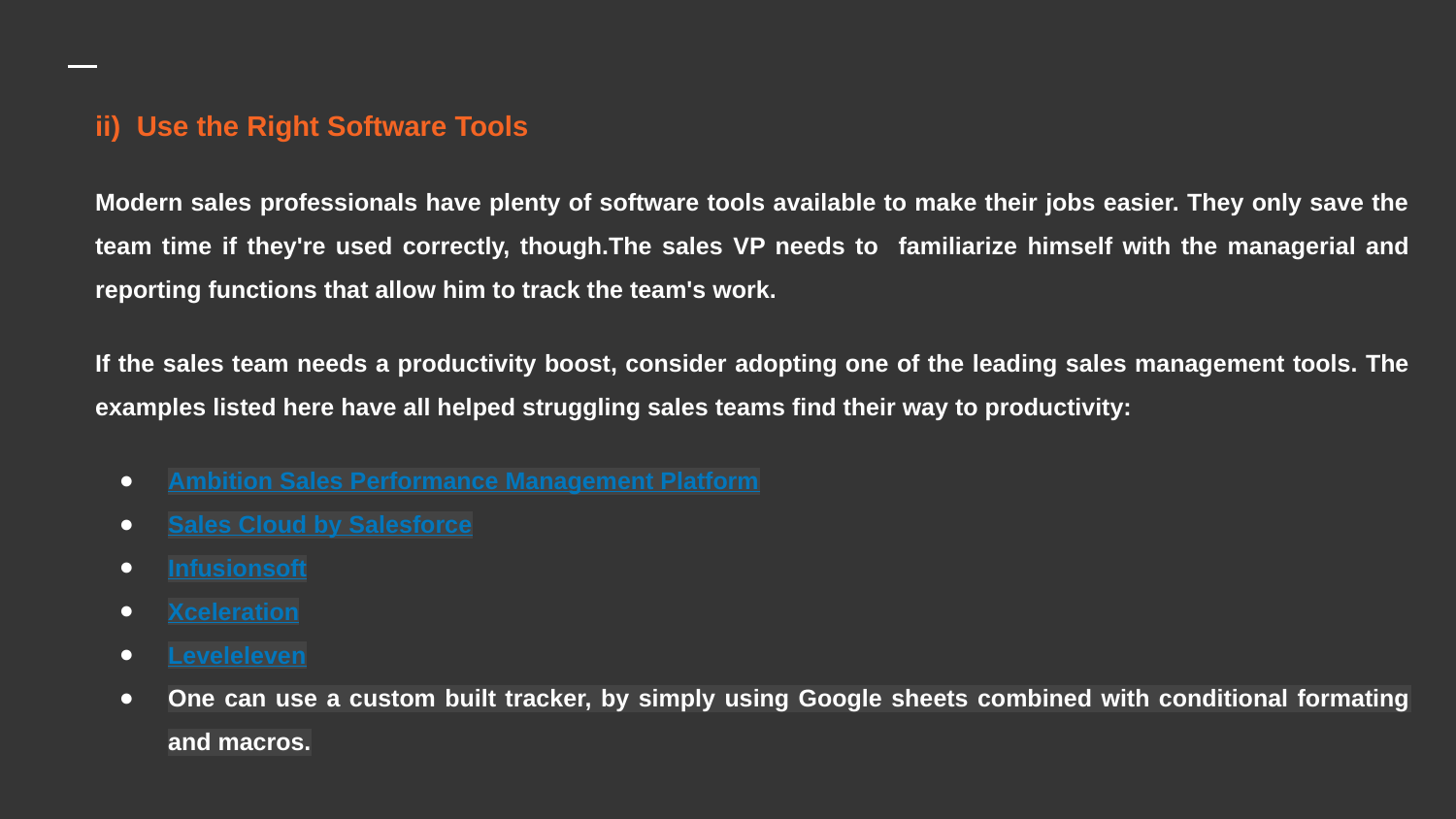

ii)  Use the Right Software Tools
Modern sales professionals have plenty of software tools available to make their jobs easier. They only save the team time if they're used correctly, though.The sales VP needs to  familiarize himself with the managerial and reporting functions that allow him to track the team's work.
If the sales team needs a productivity boost, consider adopting one of the leading sales management tools. The examples listed here have all helped struggling sales teams find their way to productivity:
Ambition Sales Performance Management Platform
Sales Cloud by Salesforce
Infusionsoft
Xceleration
Leveleleven
One can use a custom built tracker, by simply using Google sheets combined with conditional formating and macros.

i